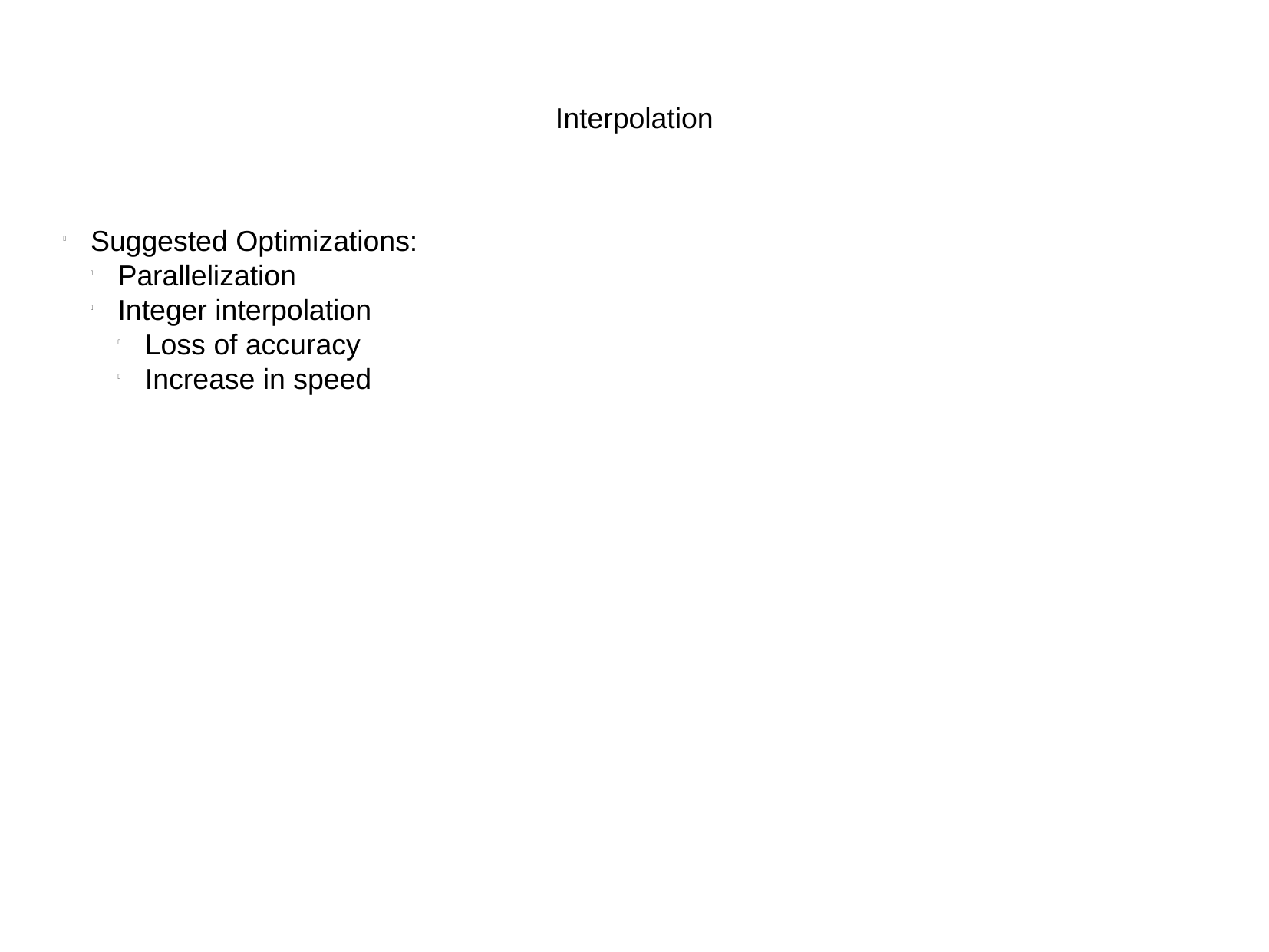

Interpolation
Suggested Optimizations:
Parallelization
Integer interpolation
Loss of accuracy
Increase in speed